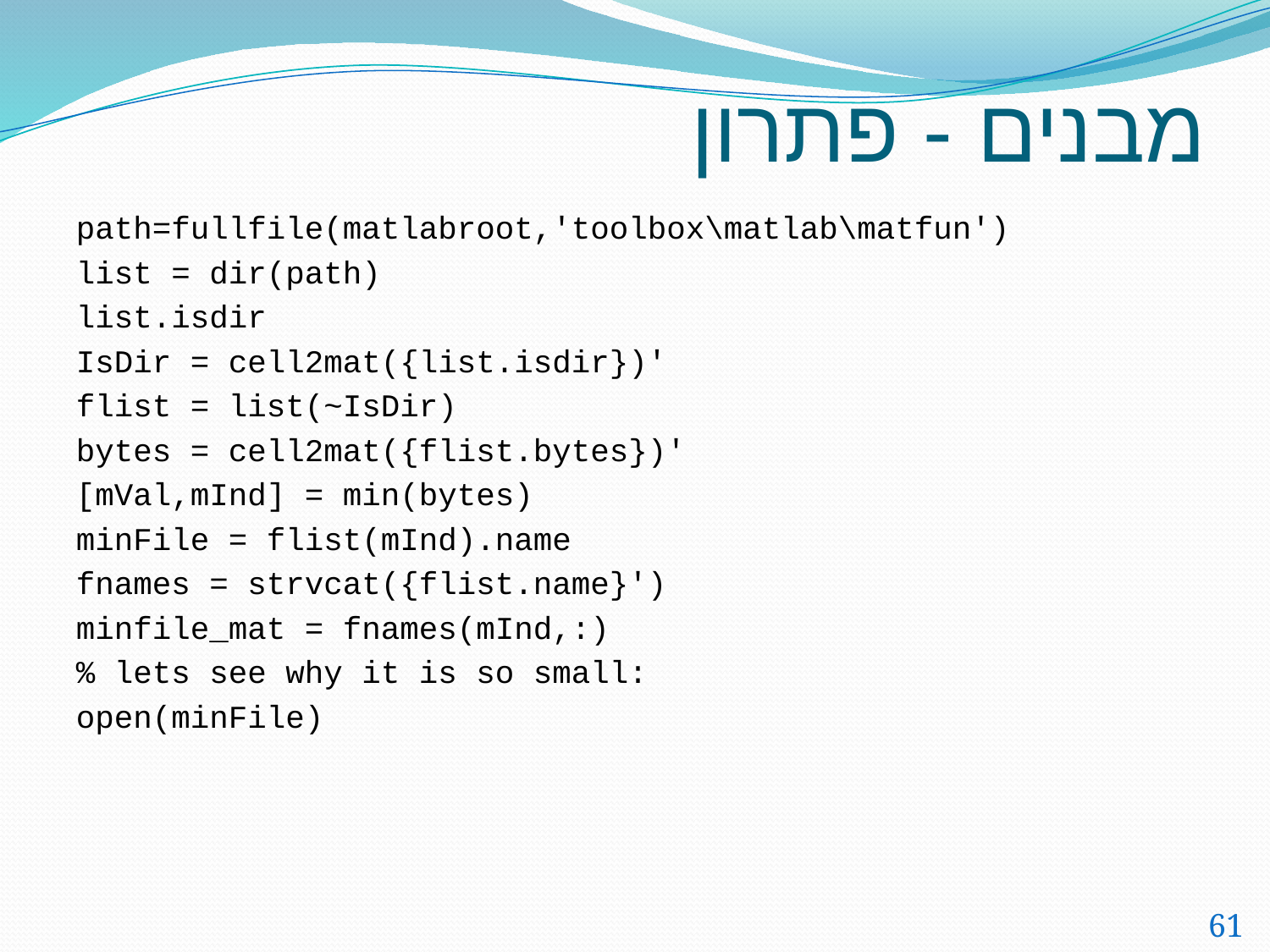

# מבנים - פתרון
path=fullfile(matlabroot,'toolbox\matlab\matfun')
list = dir(path)
list.isdir
IsDir = cell2mat({list.isdir})'
flist = list(~IsDir)
bytes = cell2mat({flist.bytes})'
[mVal,mInd] = min(bytes)
minFile = flist(mInd).name
fnames = strvcat({flist.name}')
minfile_mat = fnames(mInd,:)
% lets see why it is so small:
open(minFile)